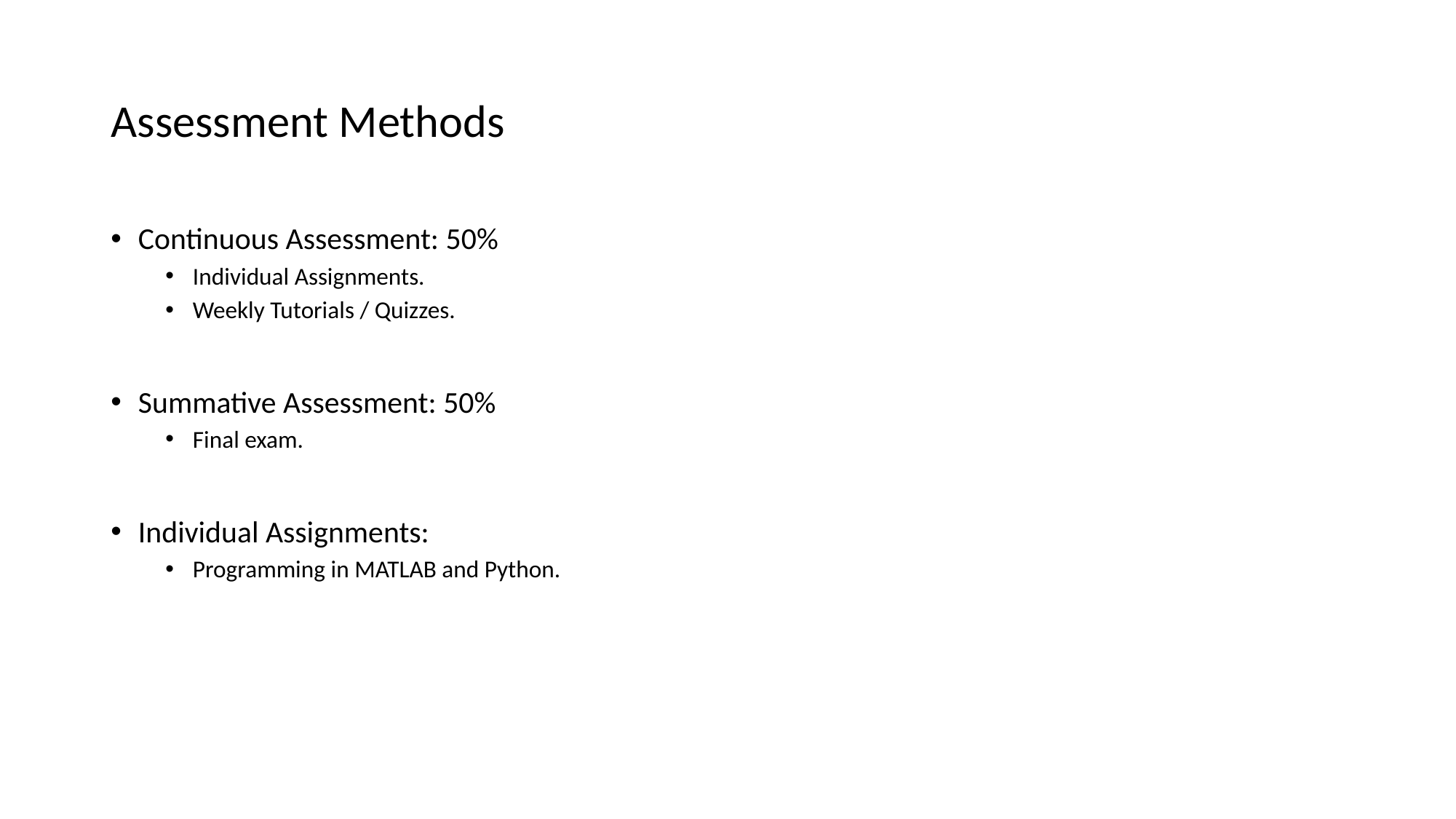

# Assessment Methods
Continuous Assessment: 50%
Individual Assignments.
Weekly Tutorials / Quizzes.

Summative Assessment: 50%
Final exam.

Individual Assignments:
Programming in MATLAB and Python.